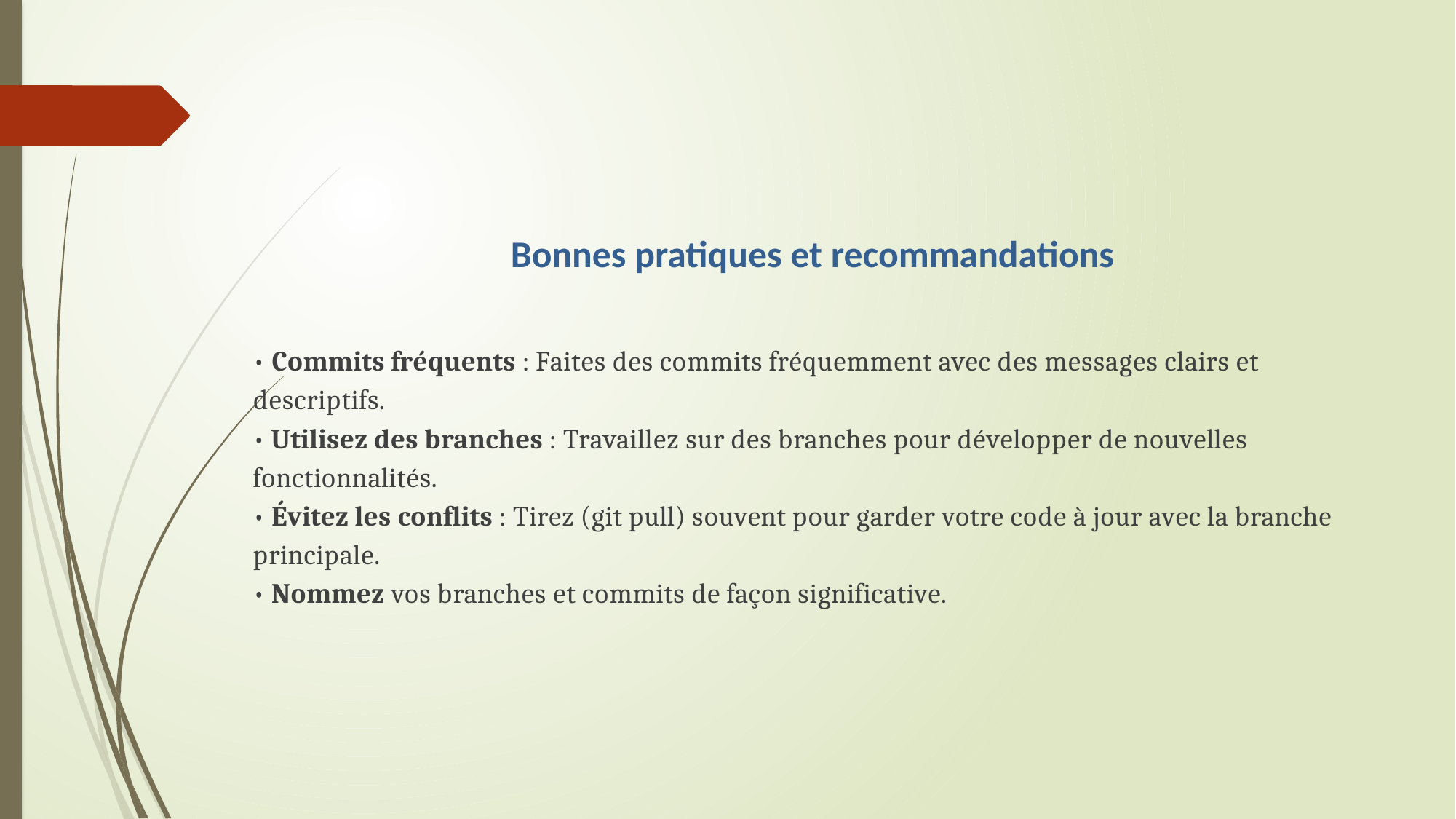

Bonnes pratiques et recommandations

• Commits fréquents : Faites des commits fréquemment avec des messages clairs et descriptifs.
• Utilisez des branches : Travaillez sur des branches pour développer de nouvelles fonctionnalités.
• Évitez les conflits : Tirez (git pull) souvent pour garder votre code à jour avec la branche principale.
• Nommez vos branches et commits de façon significative.